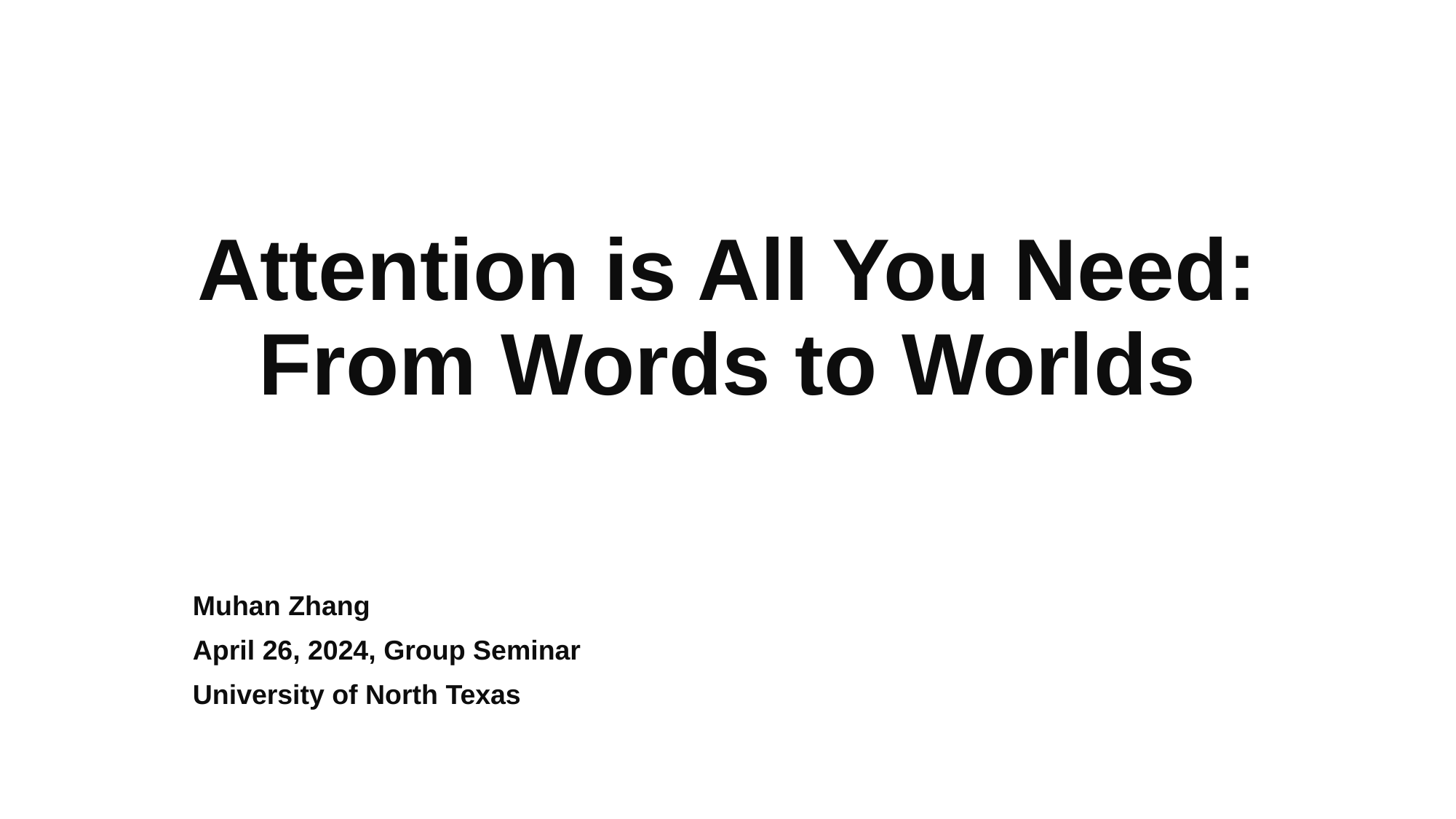

# Attention is All You Need: From Words to Worlds
Muhan Zhang
April 26, 2024, Group Seminar
University of North Texas